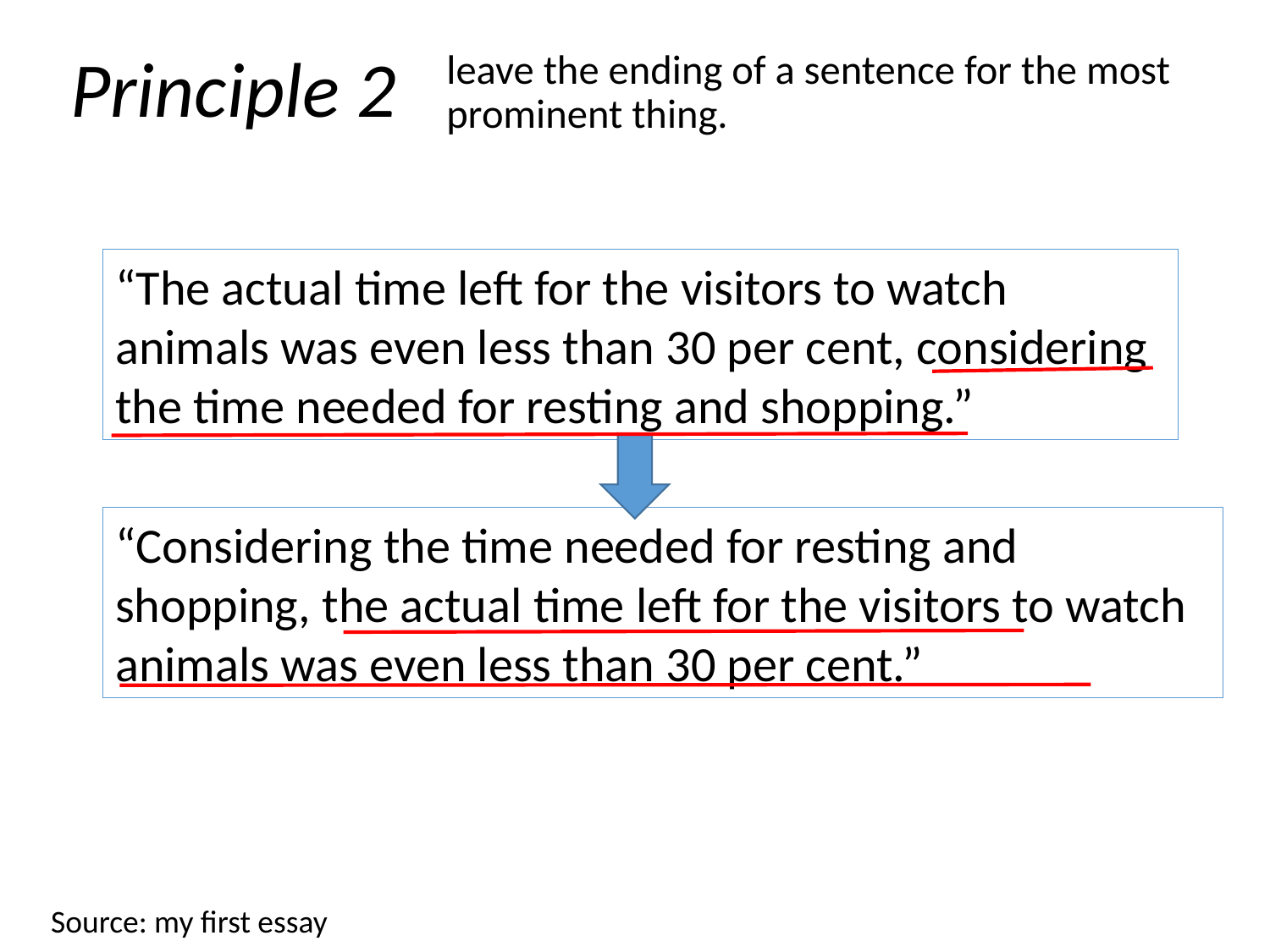

# Principle 2
leave the ending of a sentence for the most prominent thing.
“The actual time left for the visitors to watch animals was even less than 30 per cent, considering the time needed for resting and shopping.”

“Considering the time needed for resting and shopping, the actual time left for the visitors to watch animals was even less than 30 per cent.”
Source: my first essay